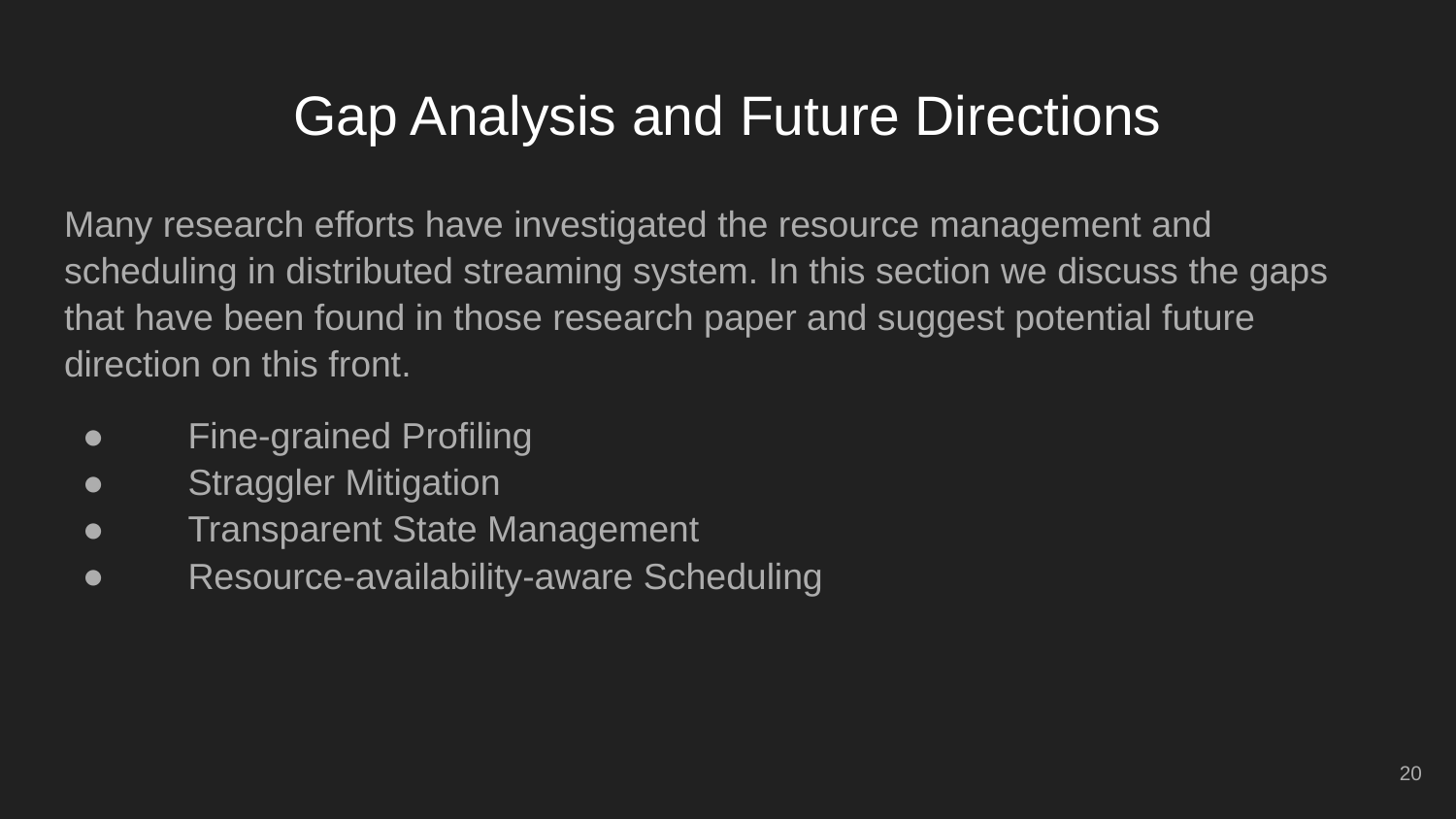

# Gap Analysis and Future Directions
Many research efforts have investigated the resource management and scheduling in distributed streaming system. In this section we discuss the gaps that have been found in those research paper and suggest potential future direction on this front.
     Fine-grained Profiling
     Straggler Mitigation
     Transparent State Management
     Resource-availability-aware Scheduling
20